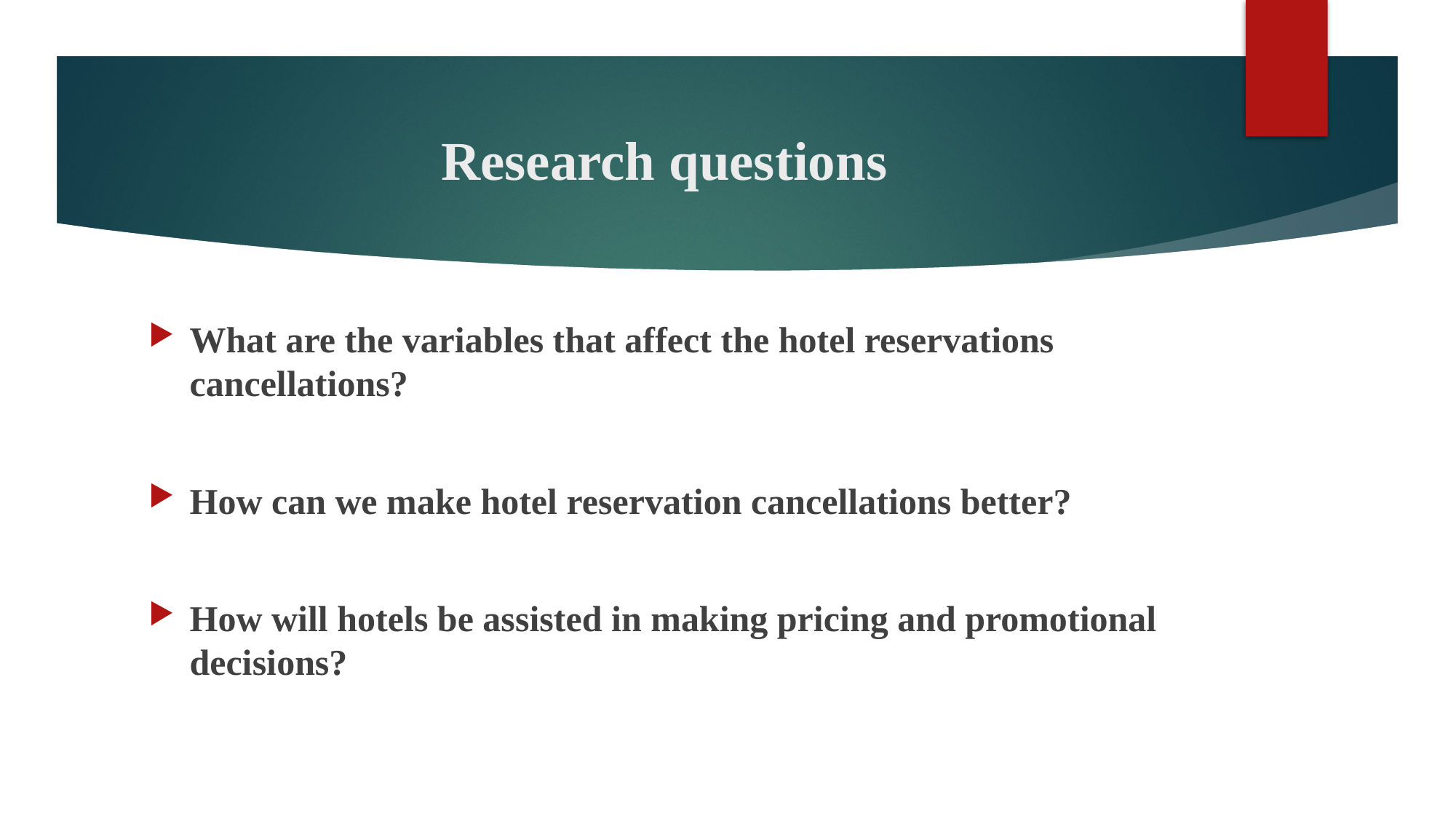

# Research questions
What are the variables that affect the hotel reservations cancellations?

How can we make hotel reservation cancellations better?

How will hotels be assisted in making pricing and promotional decisions?